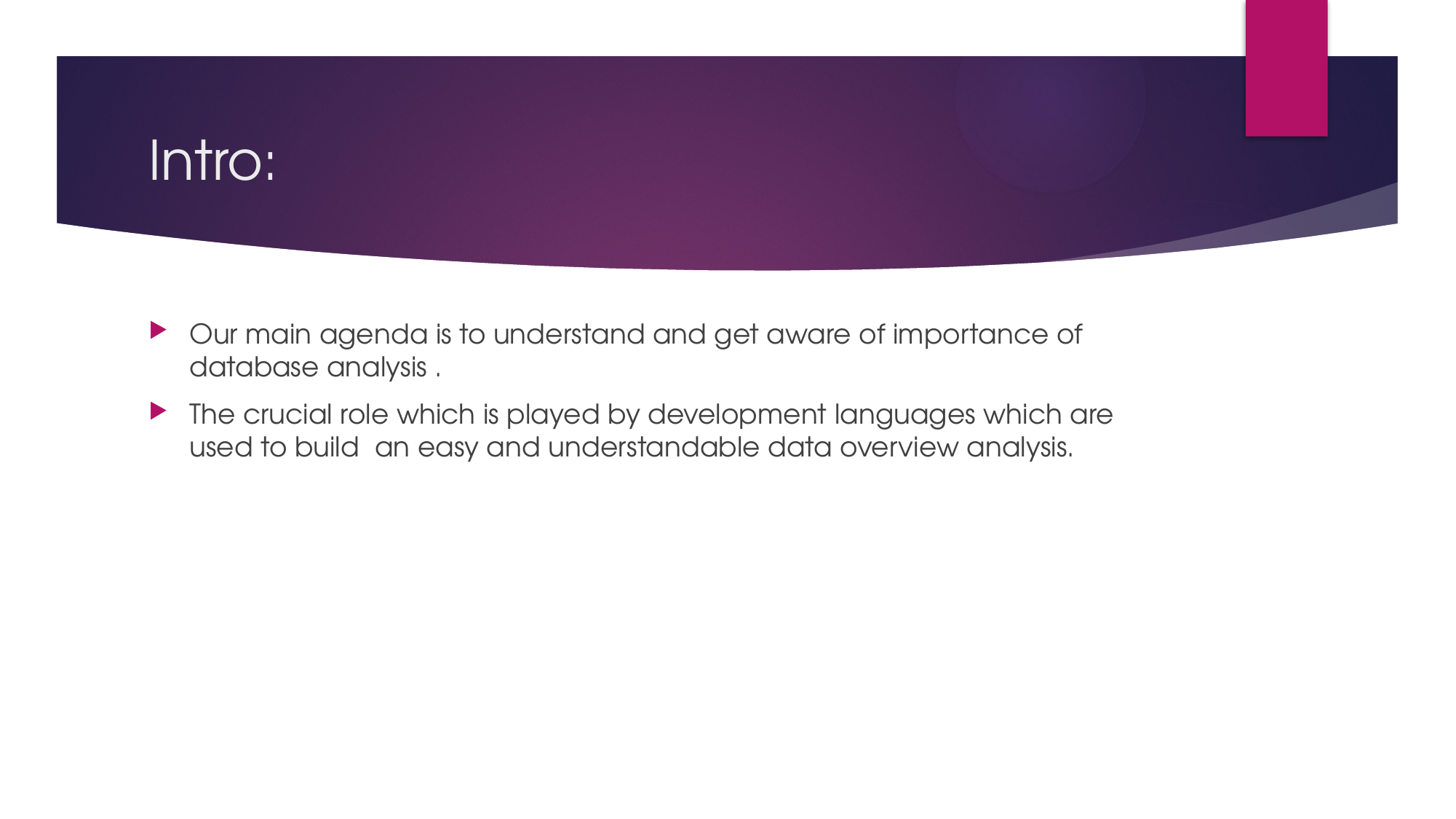

# Intro:
Our main agenda is to understand and get aware of importance of database analysis .
The crucial role which is played by development languages which are used to build  an easy and understandable data overview analysis.